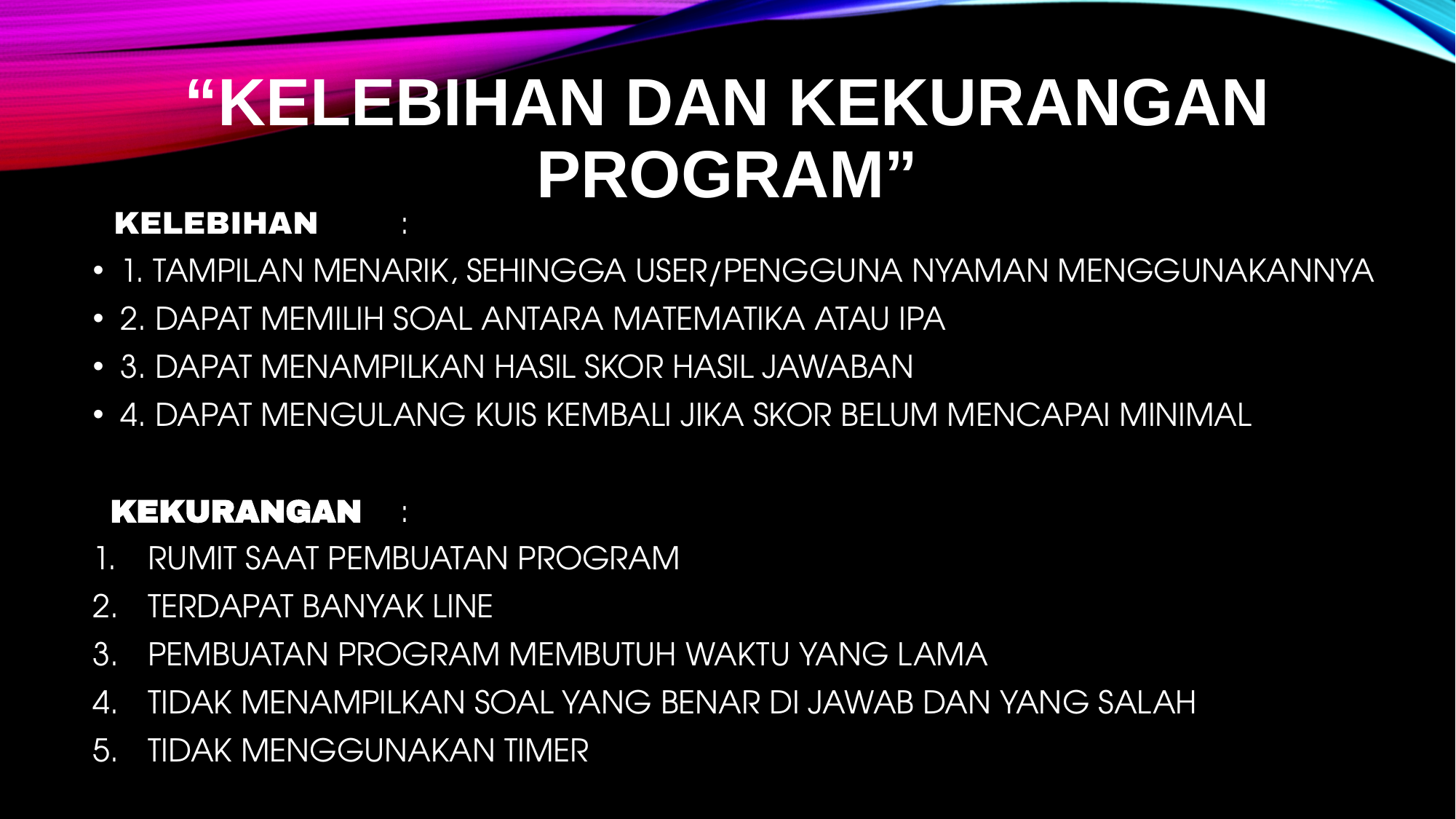

# “KELEBIHAN DAN KEKURANGAN PROGRAM”
  KELEBIHAN		:
1. TAMPILAN MENARIK, SEHINGGA USER/PENGGUNA NYAMAN MENGGUNAKANNYA
2. DAPAT MEMILIH SOAL ANTARA MATEMATIKA ATAU IPA
3. DAPAT MENAMPILKAN HASIL SKOR HASIL JAWABAN
4. DAPAT MENGULANG KUIS KEMBALI JIKA SKOR BELUM MENCAPAI MINIMAL

  KEKURANGAN	:
RUMIT SAAT PEMBUATAN PROGRAM
TERDAPAT BANYAK LINE
PEMBUATAN PROGRAM MEMBUTUH WAKTU YANG LAMA
TIDAK MENAMPILKAN SOAL YANG BENAR DI JAWAB DAN YANG SALAH
TIDAK MENGGUNAKAN TIMER